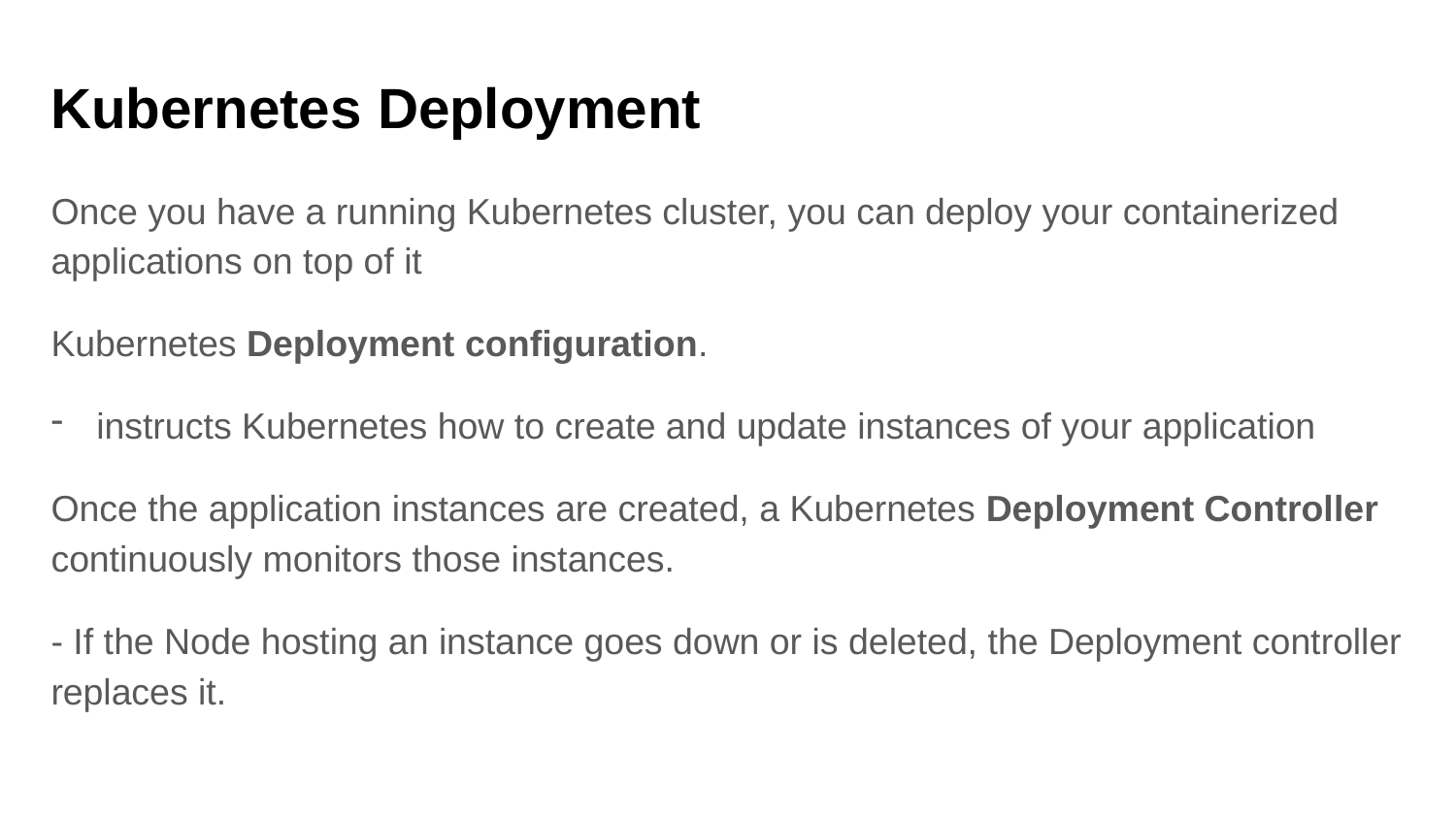

# Kubernetes Deployment
Once you have a running Kubernetes cluster, you can deploy your containerized applications on top of it
Kubernetes Deployment configuration.
instructs Kubernetes how to create and update instances of your application
Once the application instances are created, a Kubernetes Deployment Controller continuously monitors those instances.
- If the Node hosting an instance goes down or is deleted, the Deployment controller replaces it.